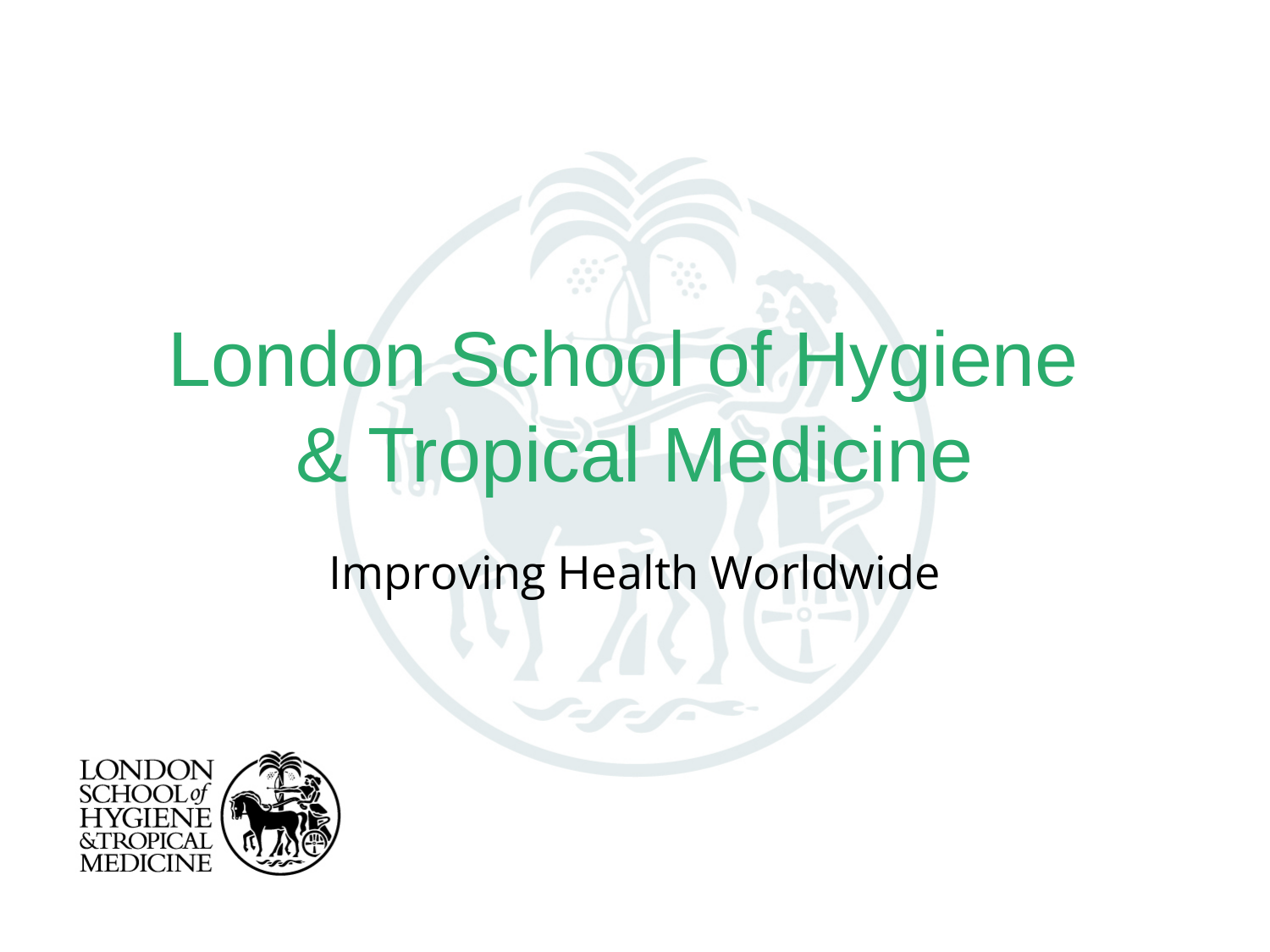

London School of Hygiene
& Tropical Medicine
Improving Health Worldwide